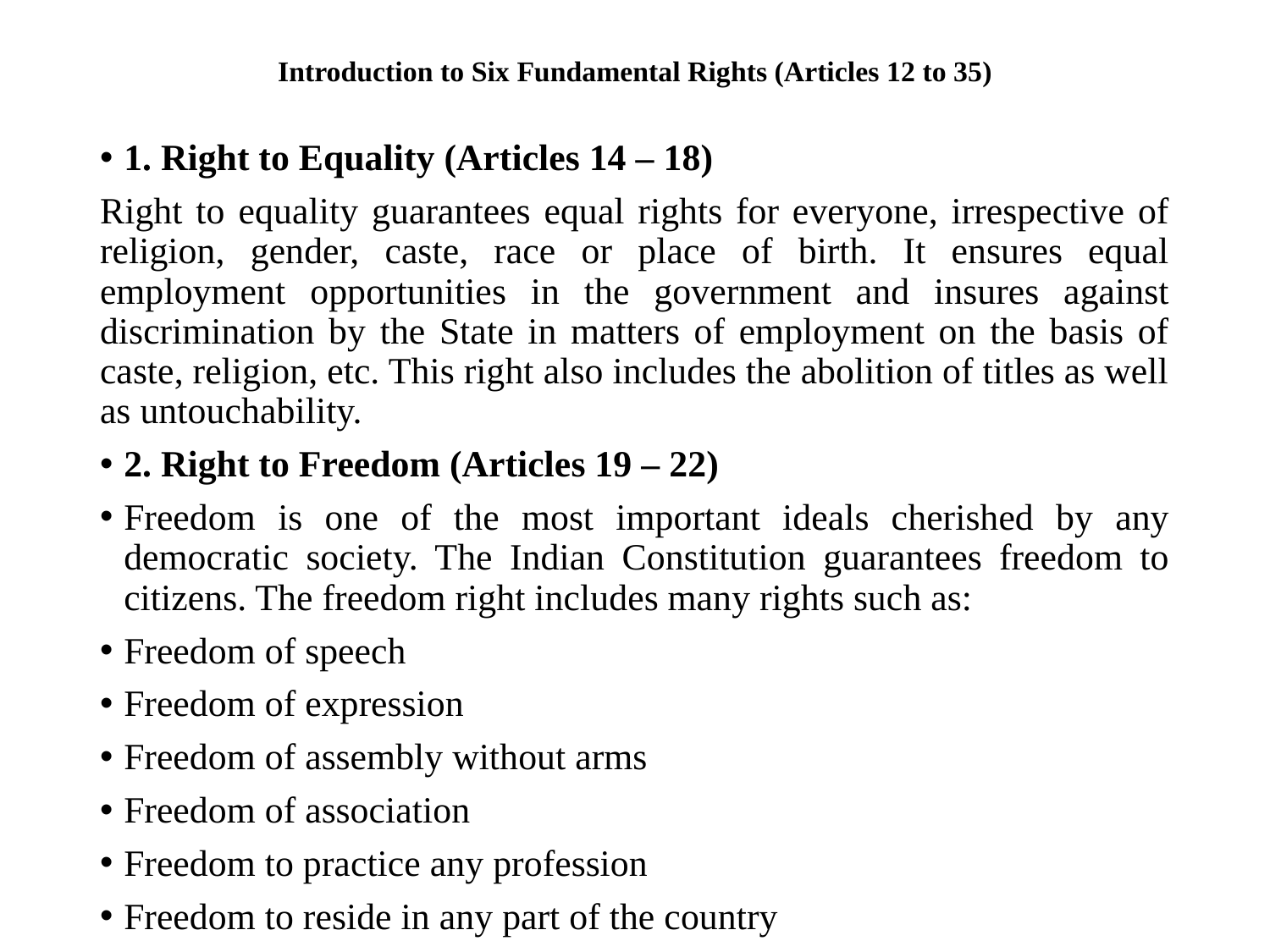

# Introduction to Six Fundamental Rights (Articles 12 to 35)
1. Right to Equality (Articles 14 – 18)
Right to equality guarantees equal rights for everyone, irrespective of religion, gender, caste, race or place of birth. It ensures equal employment opportunities in the government and insures against discrimination by the State in matters of employment on the basis of caste, religion, etc. This right also includes the abolition of titles as well as untouchability.
2. Right to Freedom (Articles 19 – 22)
Freedom is one of the most important ideals cherished by any democratic society. The Indian Constitution guarantees freedom to citizens. The freedom right includes many rights such as:
Freedom of speech
Freedom of expression
Freedom of assembly without arms
Freedom of association
Freedom to practice any profession
Freedom to reside in any part of the country